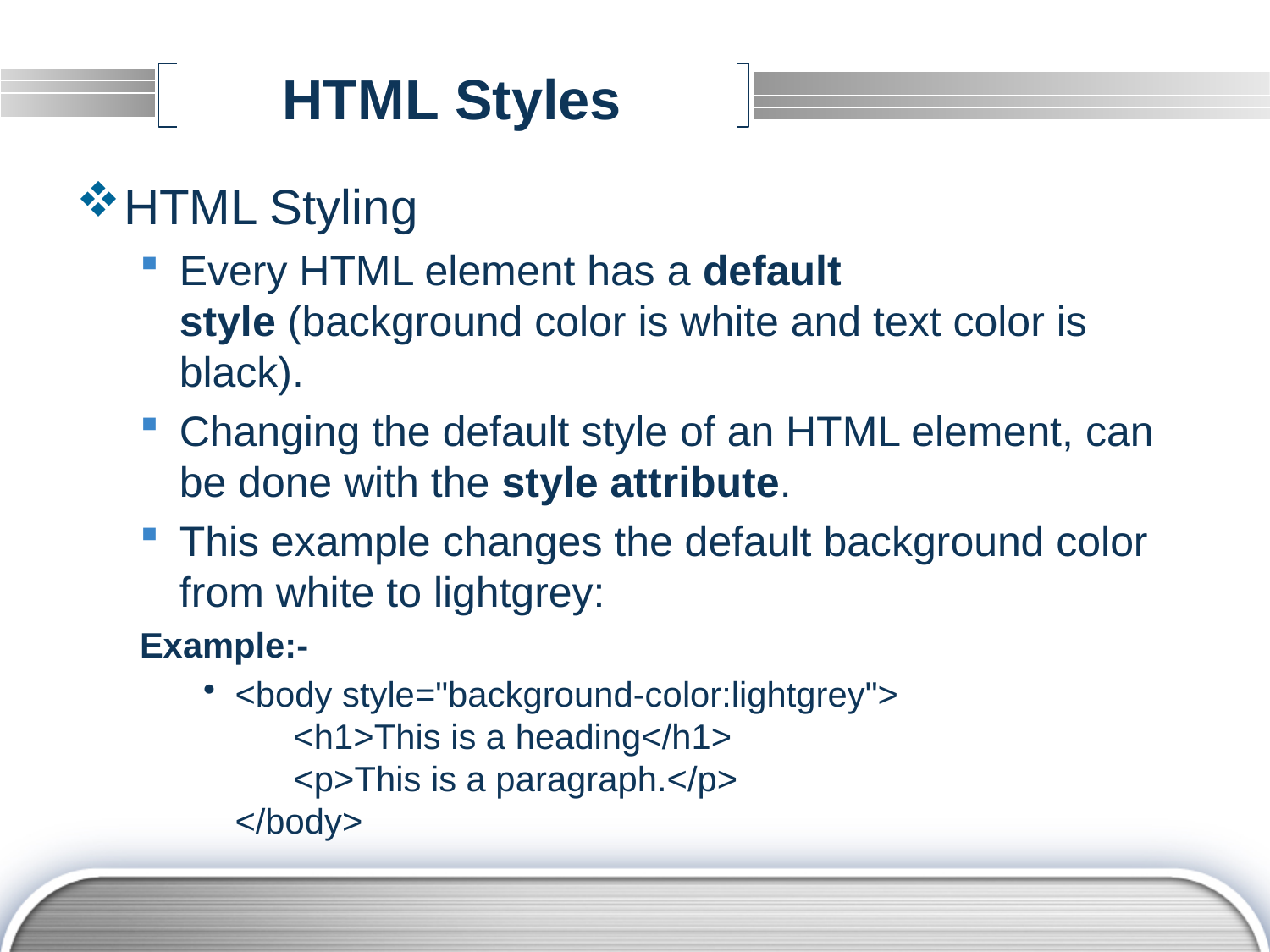

# HTML Styles
HTML Styling
Every HTML element has a default style (background color is white and text color is black).
Changing the default style of an HTML element, can be done with the style attribute.
This example changes the default background color from white to lightgrey:
Example:-
<body style="background-color:lightgrey">
      <h1>This is a heading</h1>
      <p>This is a paragraph.</p>
</body>